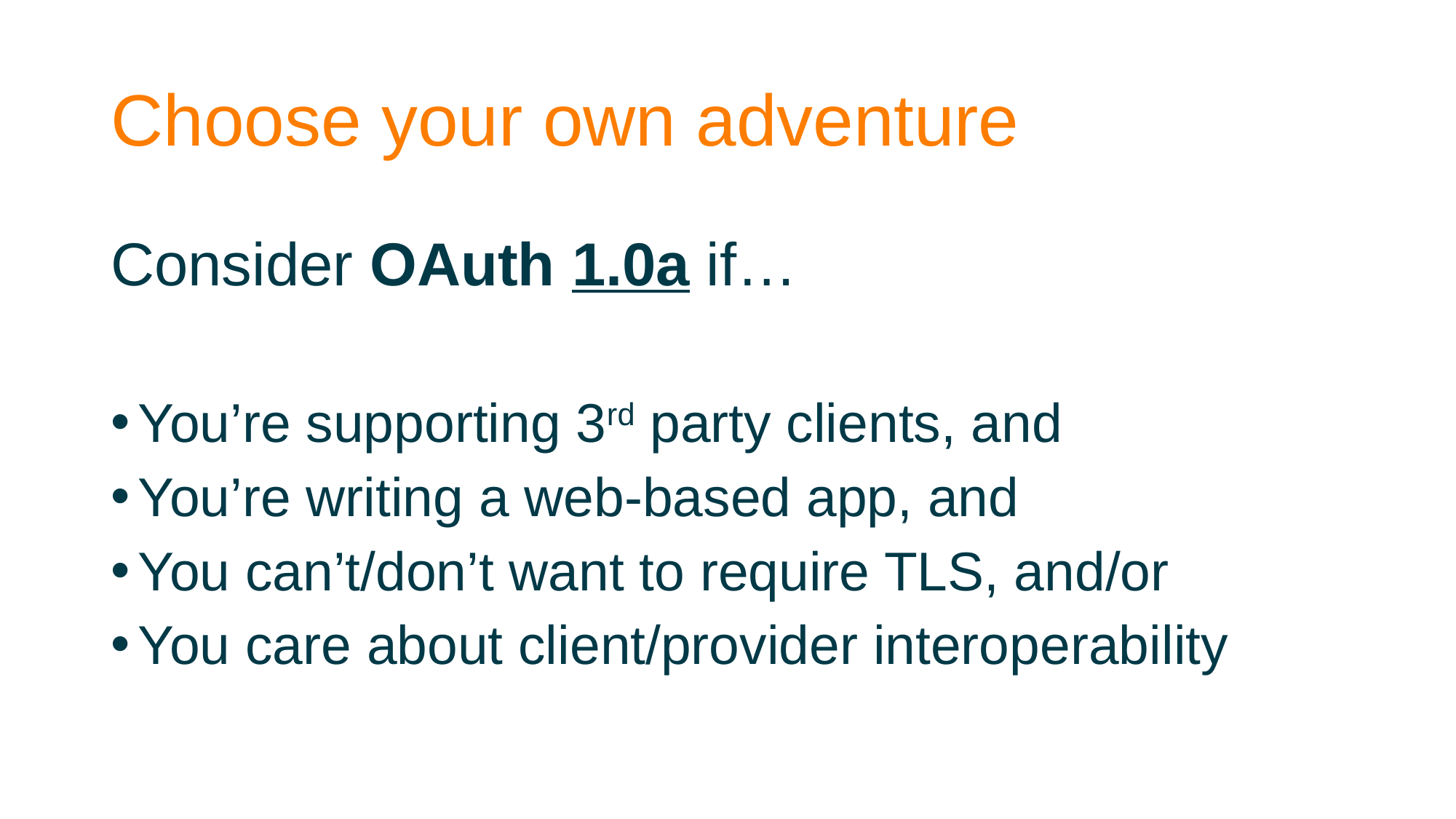

# Choose your own adventure
Consider OAuth 1.0a if…

You’re supporting 3rd party clients, and
You’re writing a web-based app, and
You can’t/don’t want to require TLS, and/or
You care about client/provider interoperability